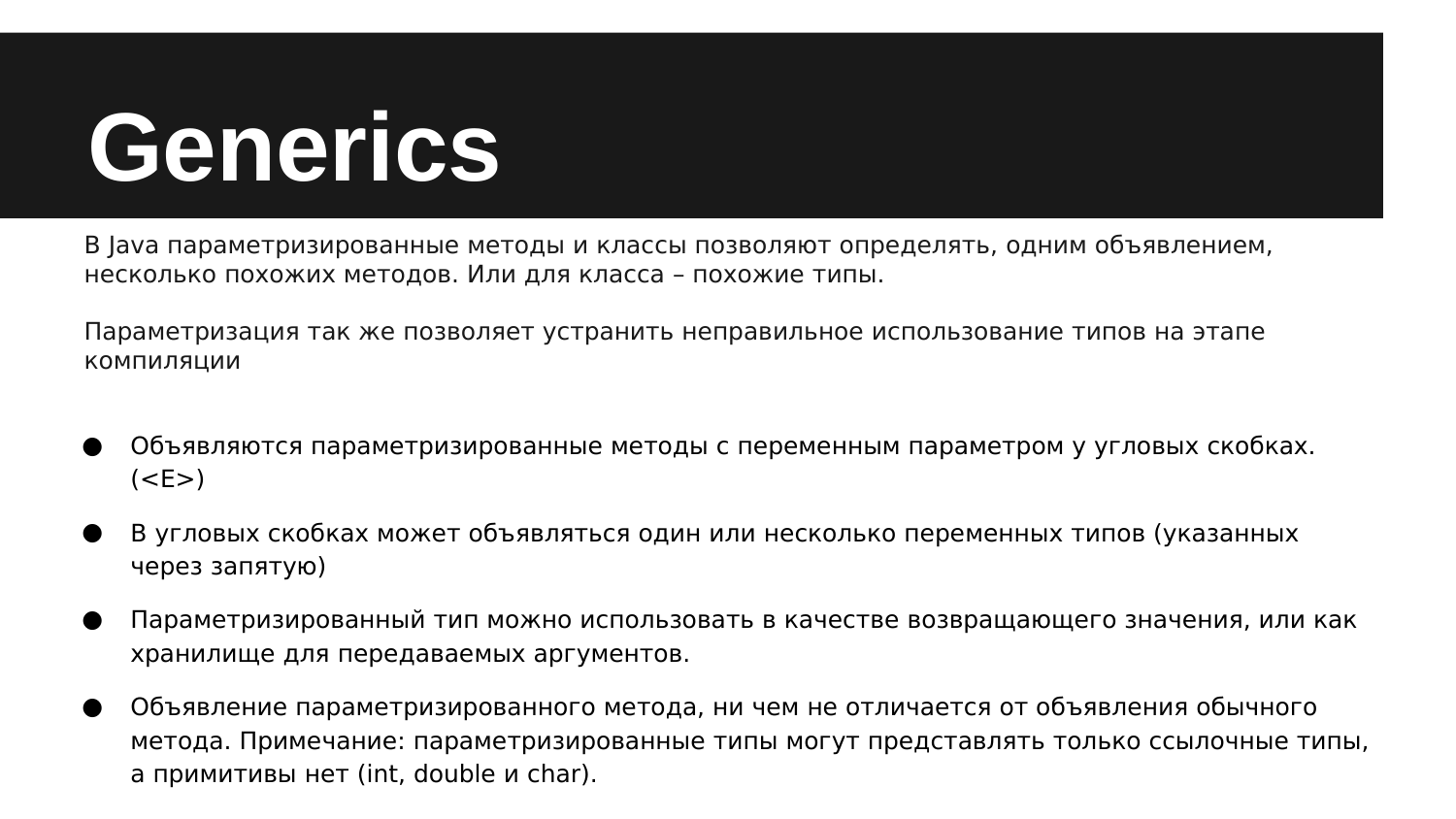

# Generics
В Java параметризированные методы и классы позволяют определять, одним объявлением, несколько похожих методов. Или для класса – похожие типы.

Параметризация так же позволяет устранить неправильное использование типов на этапе компиляции

Объявляются параметризированные методы с переменным параметром у угловых скобках.(<E>)
В угловых скобках может объявляться один или несколько переменных типов (указанных через запятую)
Параметризированный тип можно использовать в качестве возвращающего значения, или как хранилище для передаваемых аргументов.
Объявление параметризированного метода, ни чем не отличается от объявления обычного метода. Примечание: параметризированные типы могут представлять только ссылочные типы, а примитивы нет (int, double и char).